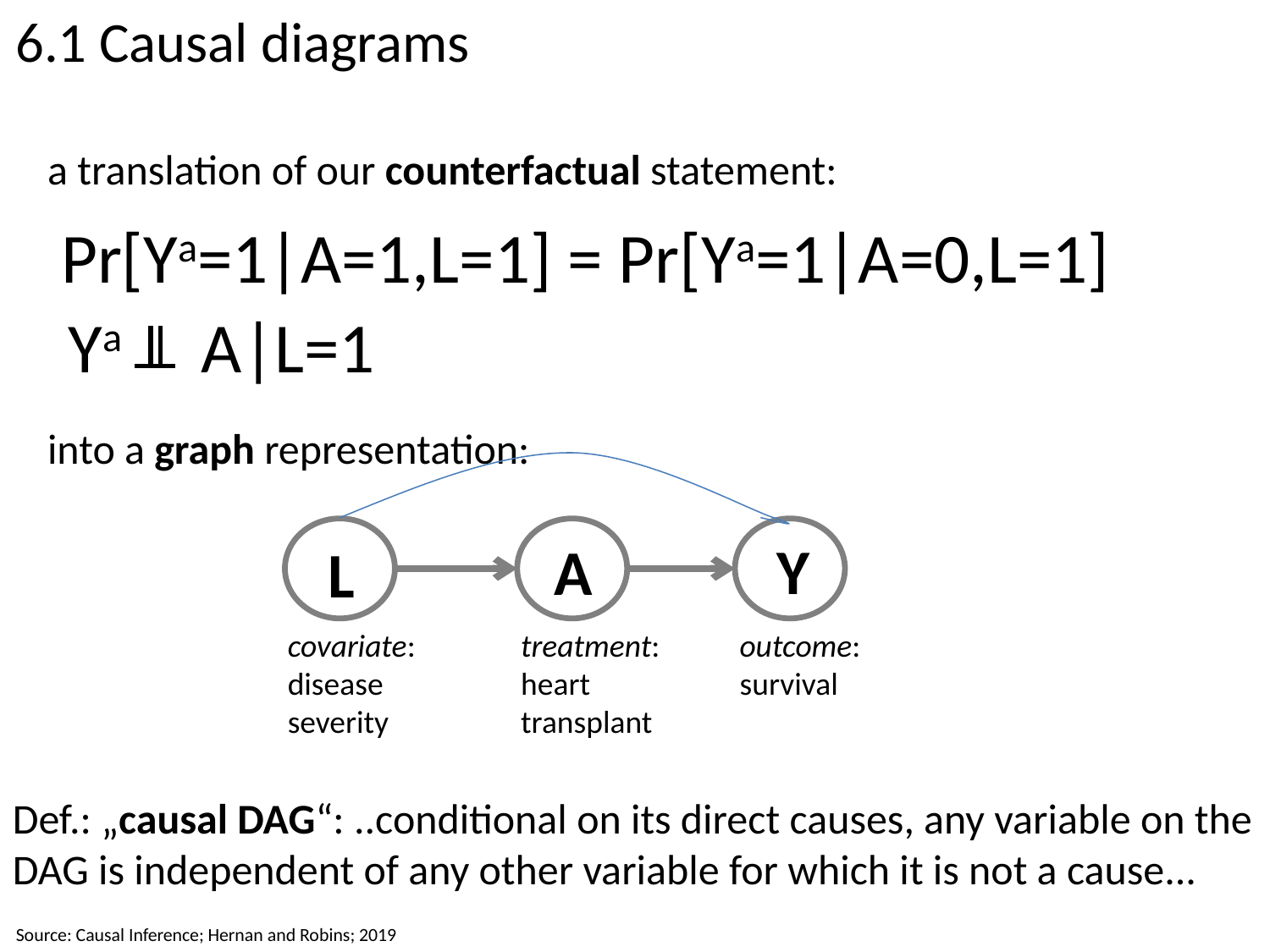

6.1 Causal diagrams
a translation of our counterfactual statement:
Pr[Ya=1|A=1,L=1] = Pr[Ya=1|A=0,L=1]
Ya     A|L=1
into a graph representation:

L

A

Y
covariate:
disease
severity
treatment:
heart
transplant
outcome:
survival
Def.: „causal DAG“: ..conditional on its direct causes, any variable on the DAG is independent of any other variable for which it is not a cause...
Source: Causal Inference; Hernan and Robins; 2019